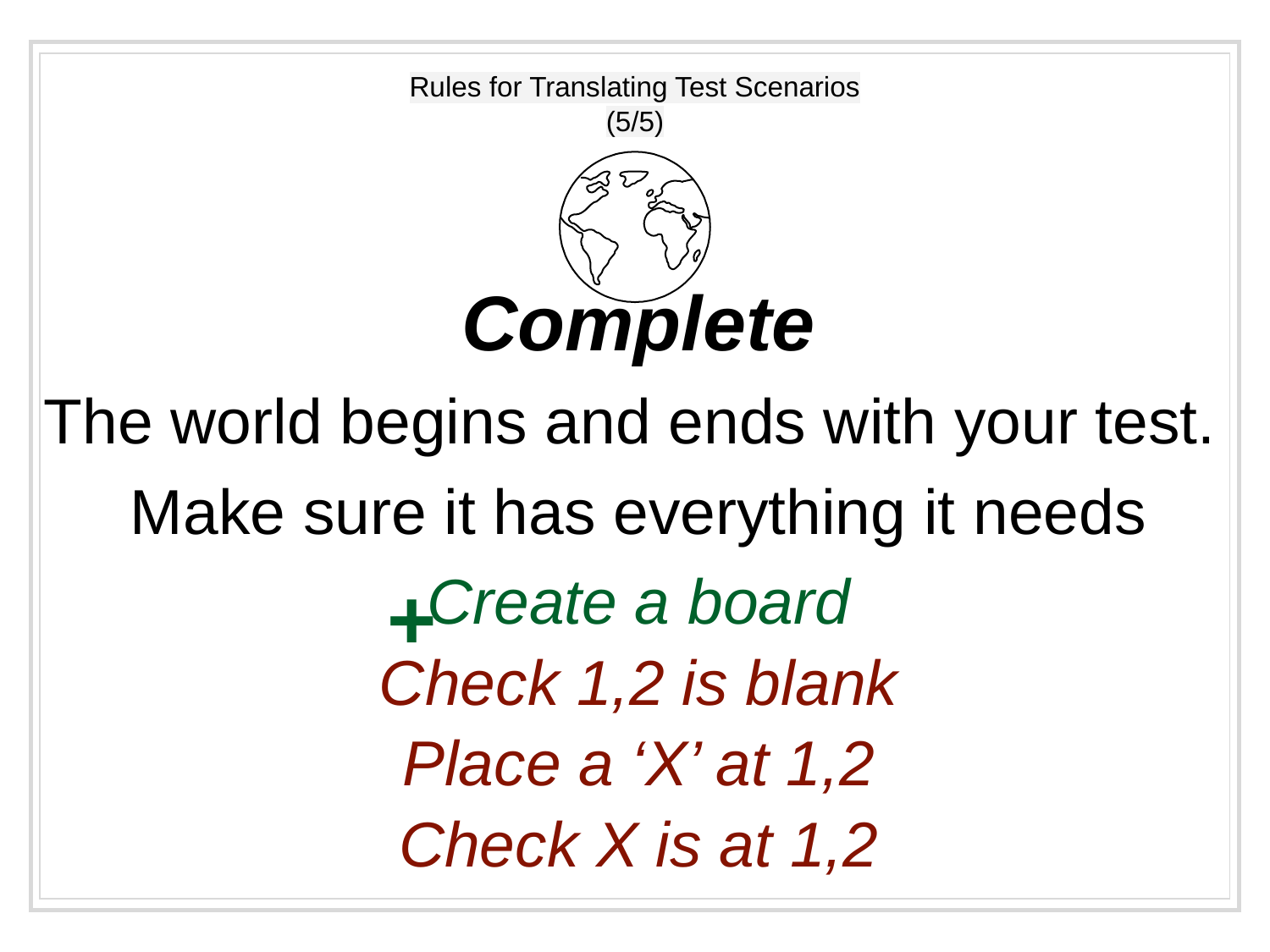

# Rules for Translating Test Scenarios (5/5)

Complete
The world begins and ends with your test.
Make sure it has everything it needs
Create a board
Check 1,2 is blank
Place a ‘X’ at 1,2
Check X is at 1,2

+